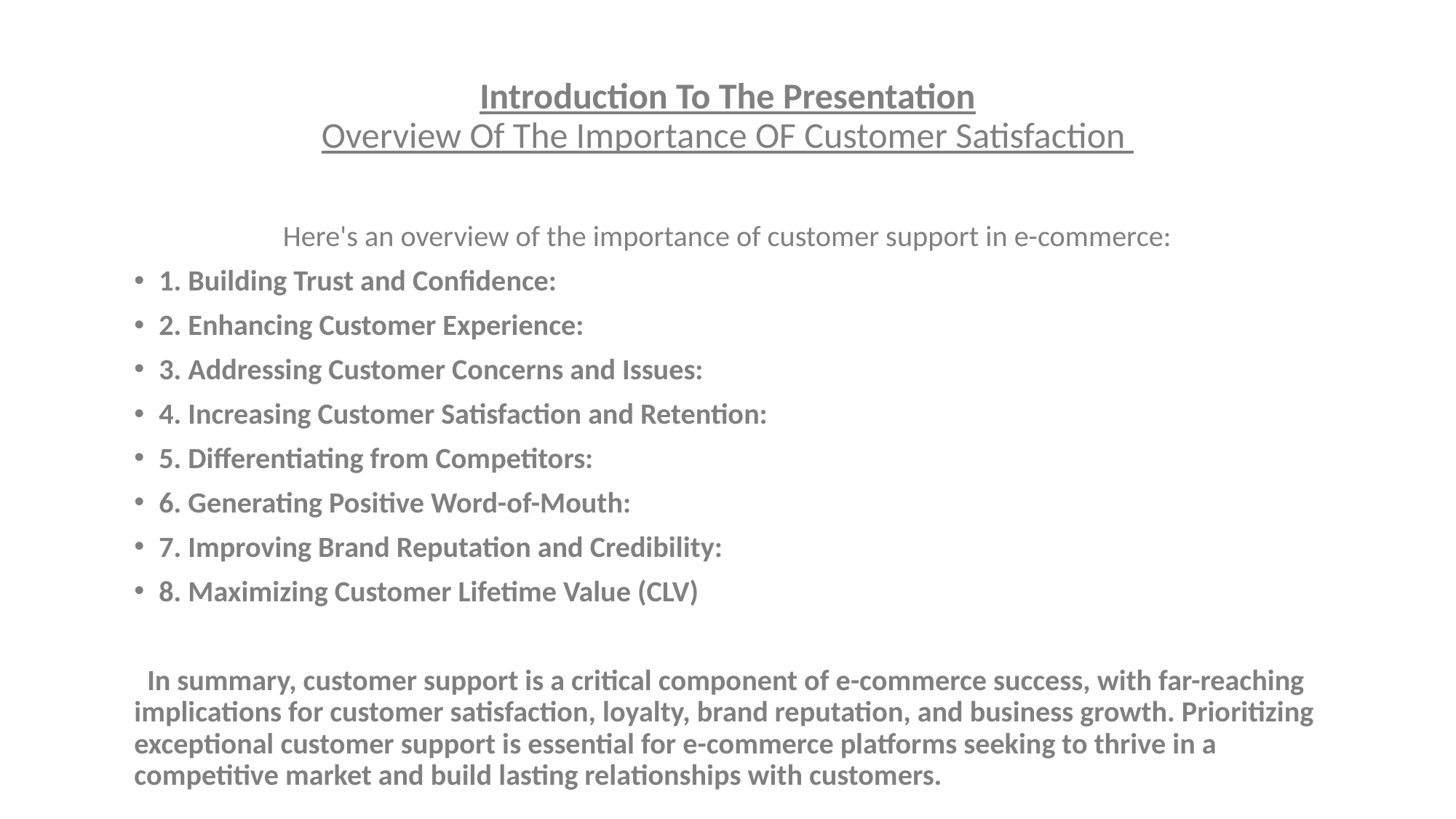

# Introduction To The Presentation Overview Of The Importance OF Customer Satisfaction
Here's an overview of the importance of customer support in e-commerce:
1. Building Trust and Confidence:
2. Enhancing Customer Experience:
3. Addressing Customer Concerns and Issues:
4. Increasing Customer Satisfaction and Retention:
5. Differentiating from Competitors:
6. Generating Positive Word-of-Mouth:
7. Improving Brand Reputation and Credibility:
8. Maximizing Customer Lifetime Value (CLV)

  In summary, customer support is a critical component of e-commerce success, with far-reaching implications for customer satisfaction, loyalty, brand reputation, and business growth. Prioritizing exceptional customer support is essential for e-commerce platforms seeking to thrive in a competitive market and build lasting relationships with customers.